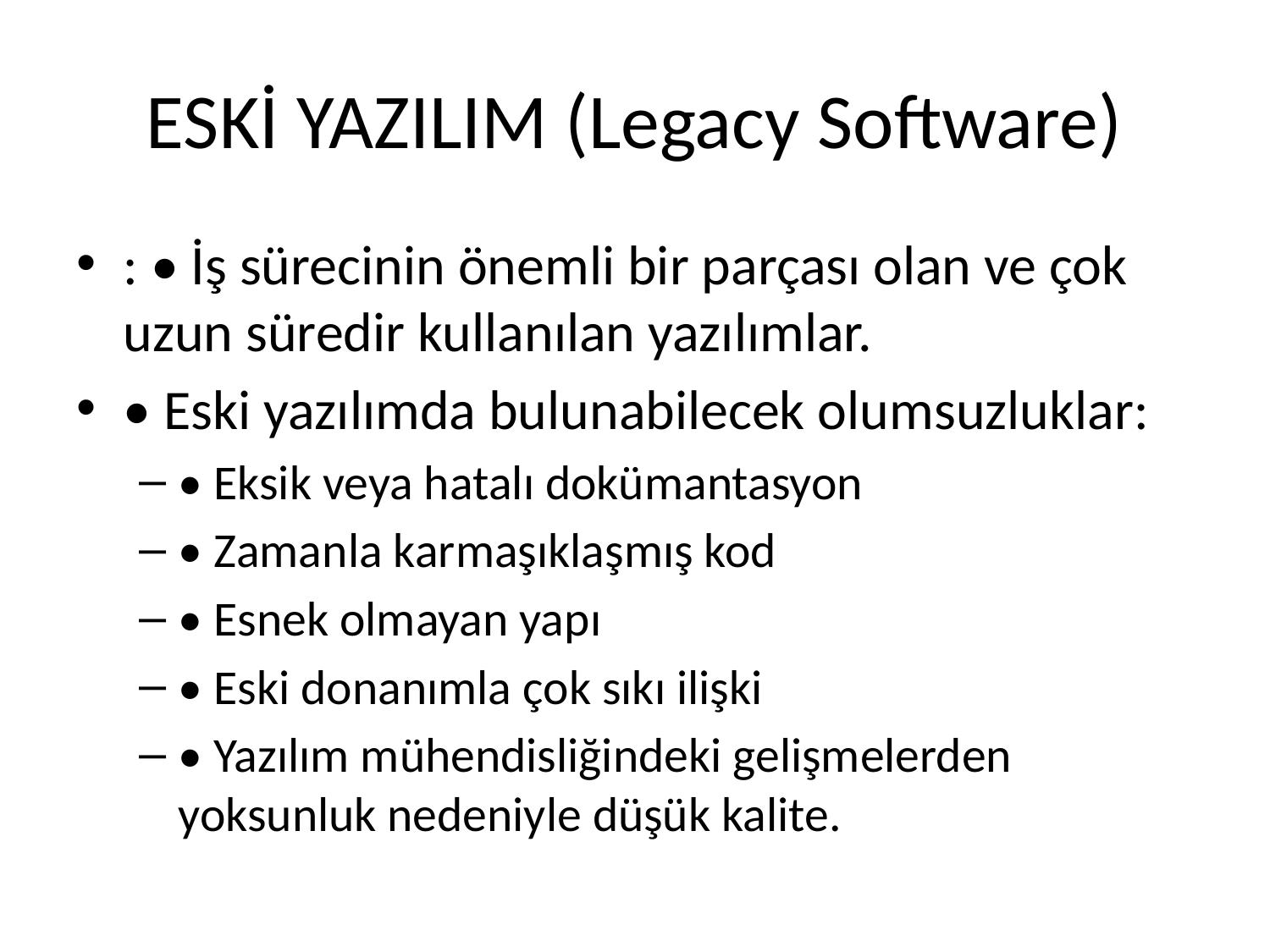

# ESKİ YAZILIM (Legacy Software)
: • İş sürecinin önemli bir parçası olan ve çok uzun süredir kullanılan yazılımlar.
• Eski yazılımda bulunabilecek olumsuzluklar:
• Eksik veya hatalı dokümantasyon
• Zamanla karmaşıklaşmış kod
• Esnek olmayan yapı
• Eski donanımla çok sıkı ilişki
• Yazılım mühendisliğindeki gelişmelerden yoksunluk nedeniyle düşük kalite.